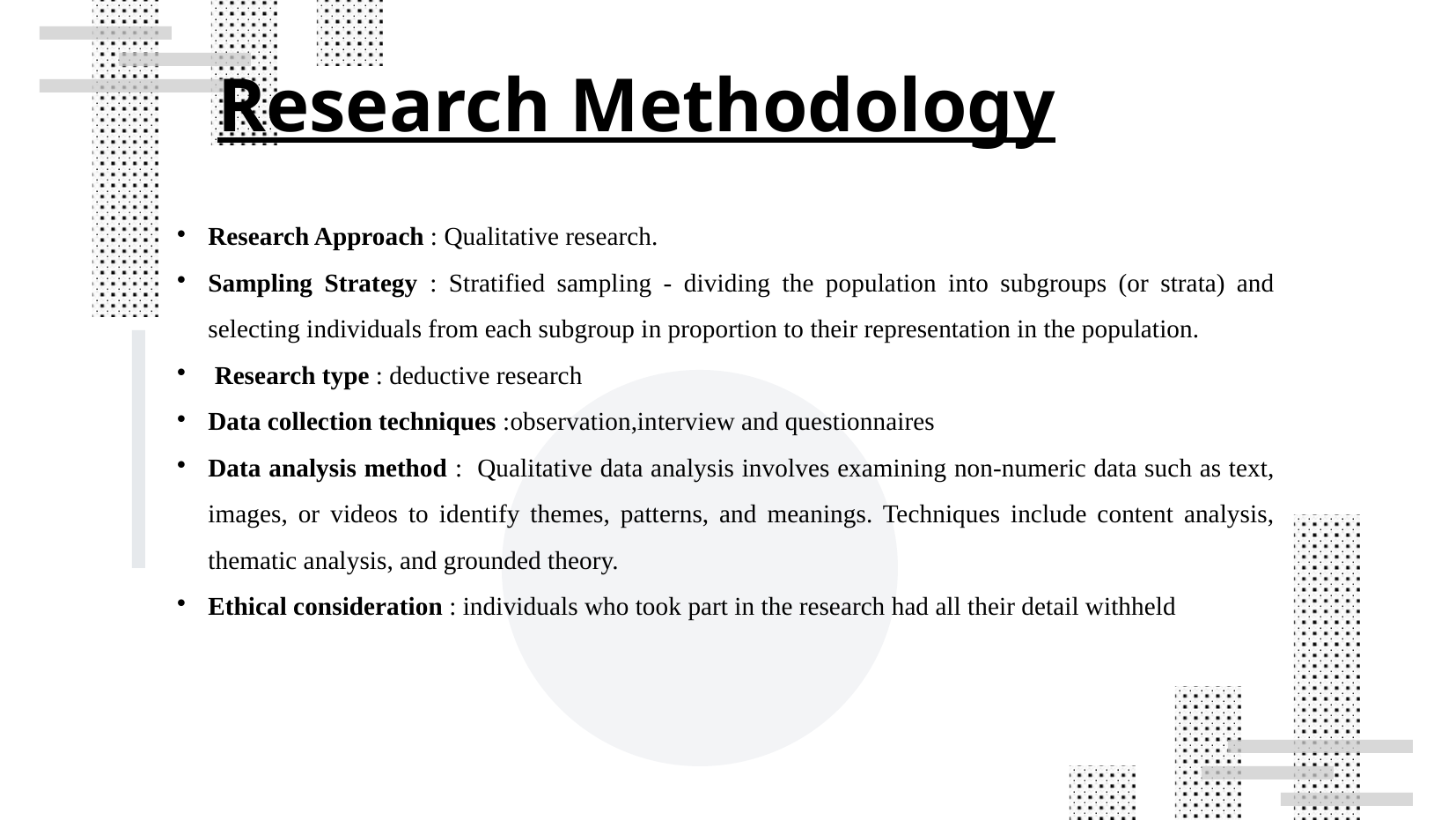

Research Methodology
Research Approach : Qualitative research.
Sampling Strategy : Stratified sampling - dividing the population into subgroups (or strata) and selecting individuals from each subgroup in proportion to their representation in the population.
 Research type : deductive research
Data collection techniques :observation,interview and questionnaires
Data analysis method :  Qualitative data analysis involves examining non-numeric data such as text, images, or videos to identify themes, patterns, and meanings. Techniques include content analysis, thematic analysis, and grounded theory.
Ethical consideration : individuals who took part in the research had all their detail withheld